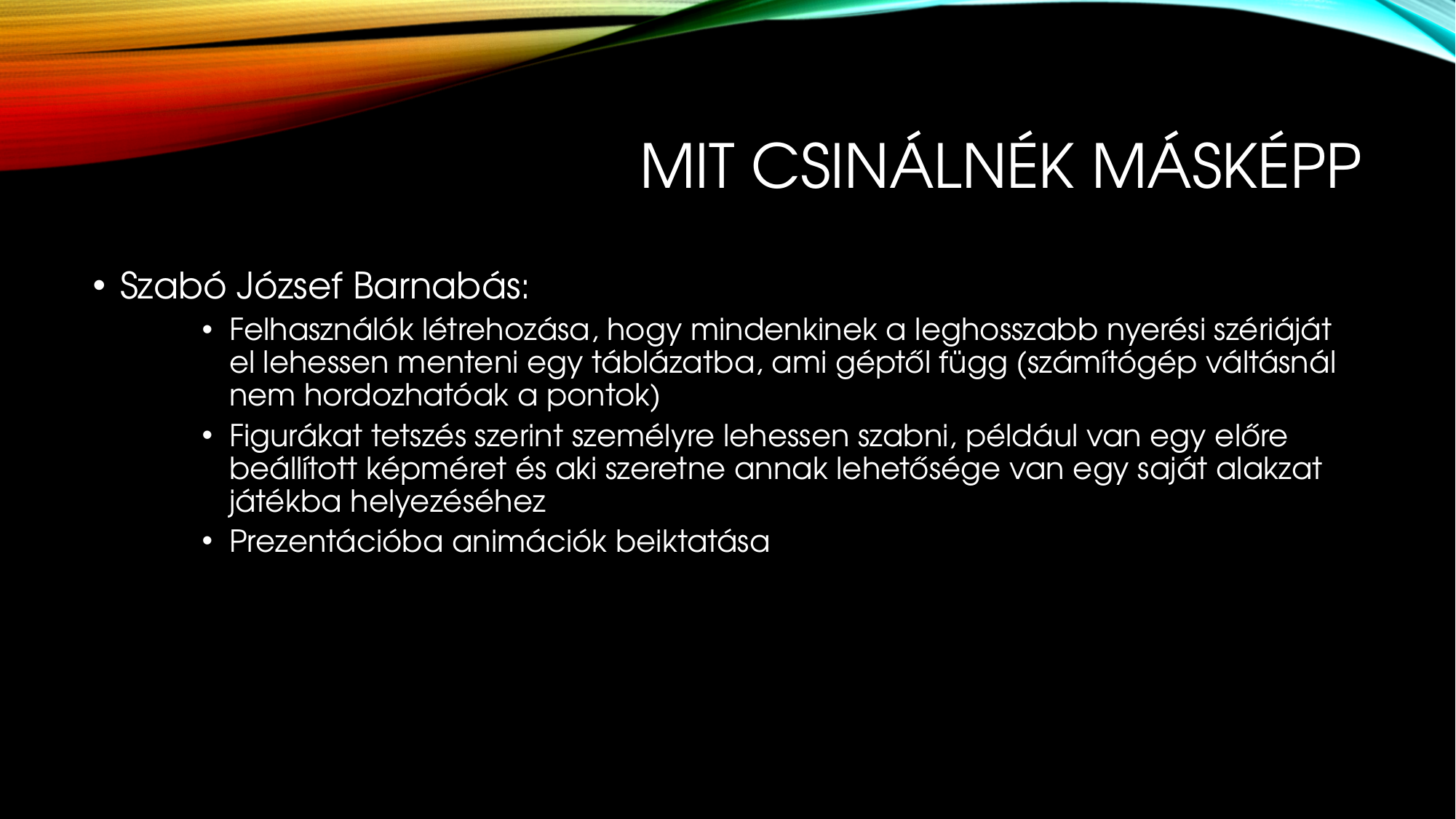

# Mit csinálnék másképp
Szabó József Barnabás:
Felhasználók létrehozása, hogy mindenkinek a leghosszabb nyerési szériáját el lehessen menteni egy táblázatba, ami géptől függ (számítógép váltásnál nem hordozhatóak a pontok)
Figurákat tetszés szerint személyre lehessen szabni, például van egy előre beállított képméret és aki szeretne annak lehetősége van egy saját alakzat játékba helyezéséhez
Prezentációba animációk beiktatása